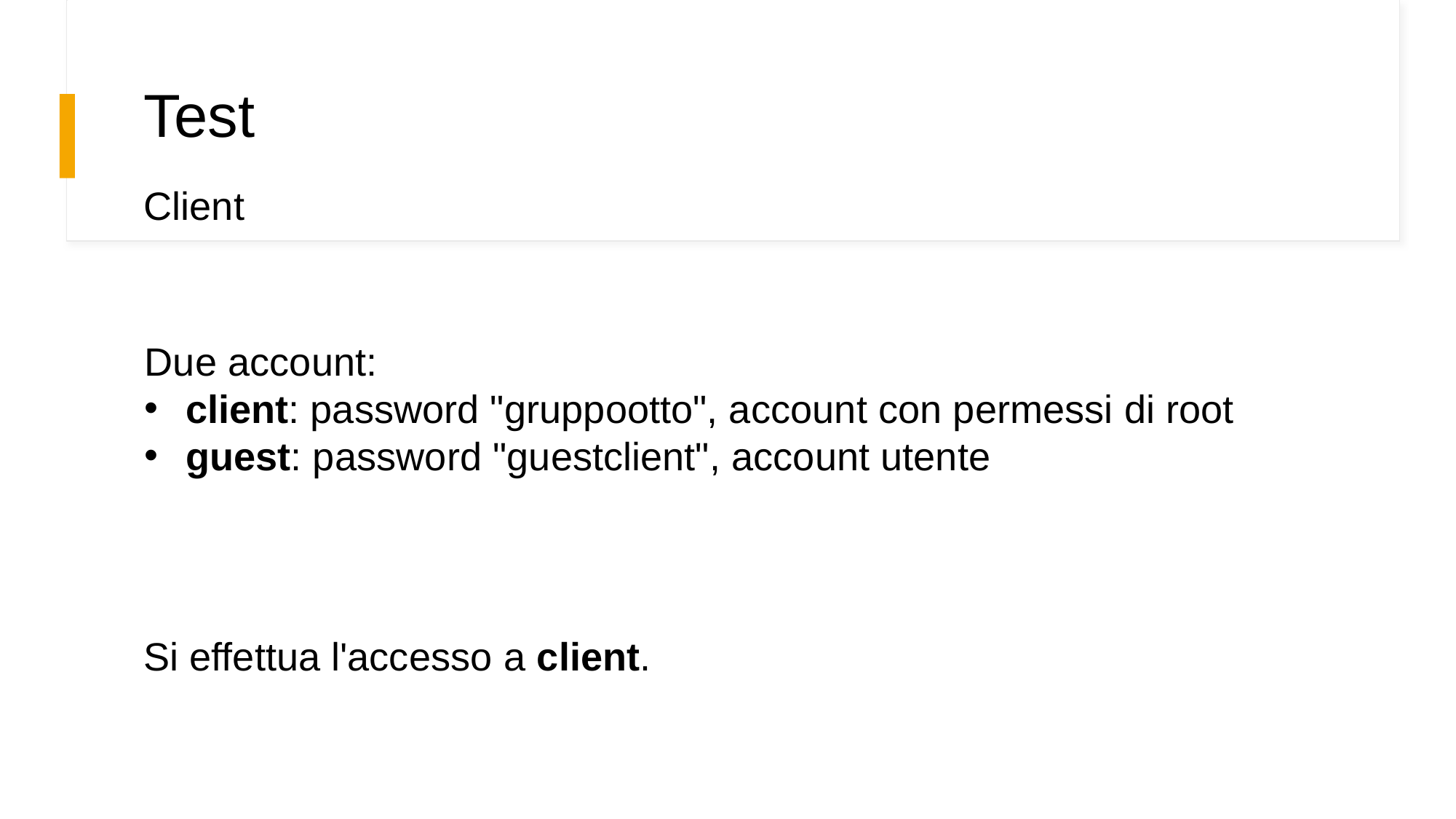

# Test
Client
Due account:
client: password "gruppootto", account con permessi di root
guest: password "guestclient", account utente
Si effettua l'accesso a client.